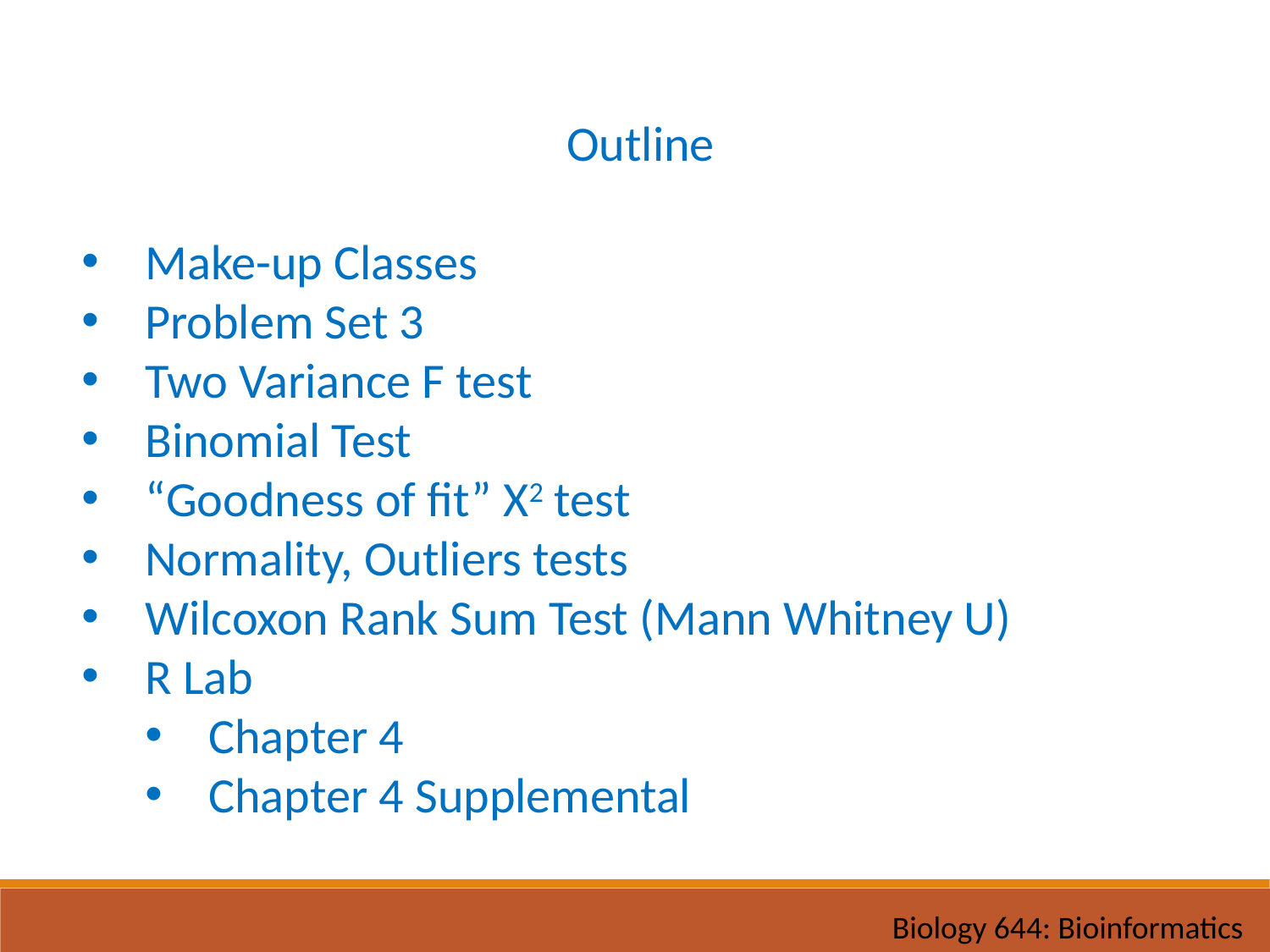

Outline

Make-up Classes
Problem Set 3
Two Variance F test
Binomial Test
“Goodness of fit” X2 test
Normality, Outliers tests
Wilcoxon Rank Sum Test (Mann Whitney U)
R Lab
Chapter 4
Chapter 4 Supplemental

Biology 644: Bioinformatics